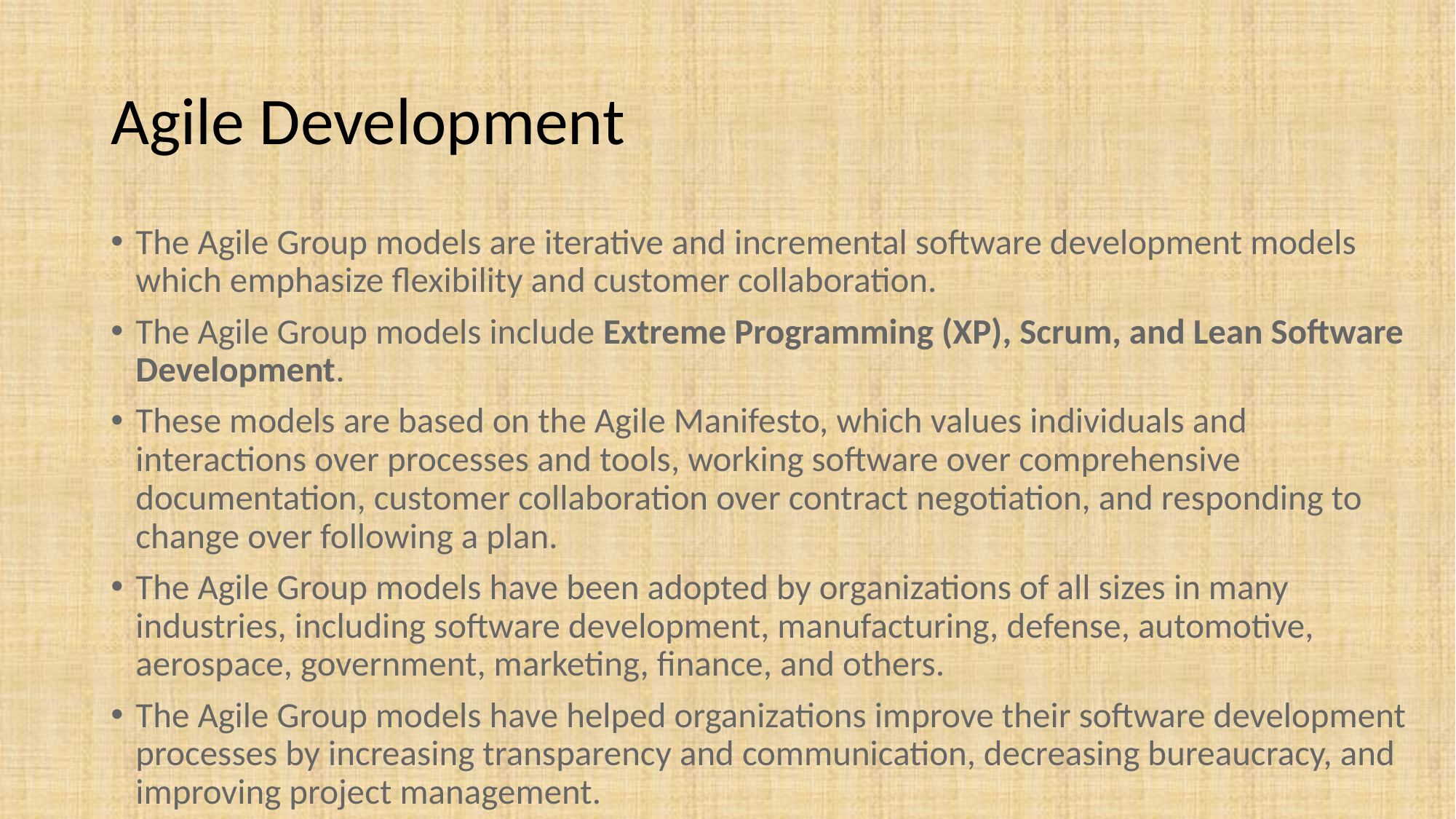

# Agile Development
The Agile Group models are iterative and incremental software development models which emphasize flexibility and customer collaboration.
The Agile Group models include Extreme Programming (XP), Scrum, and Lean Software Development.
These models are based on the Agile Manifesto, which values individuals and interactions over processes and tools, working software over comprehensive documentation, customer collaboration over contract negotiation, and responding to change over following a plan.
The Agile Group models have been adopted by organizations of all sizes in many industries, including software development, manufacturing, defense, automotive, aerospace, government, marketing, finance, and others.
The Agile Group models have helped organizations improve their software development processes by increasing transparency and communication, decreasing bureaucracy, and improving project management.